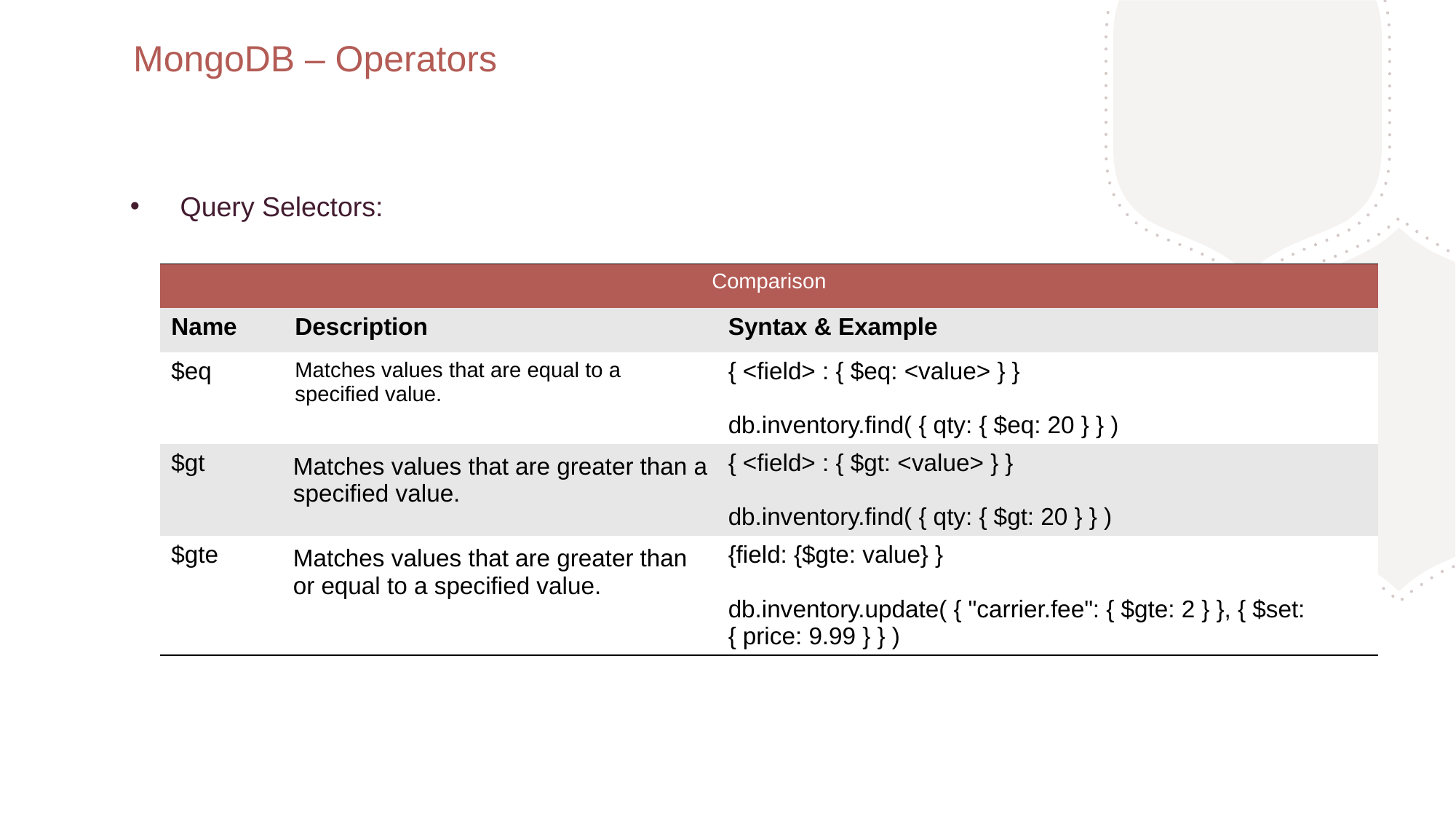

MongoDB – Operators
 Query Selectors:

| Comparison |  |  |
| --- | --- | --- |
| Name | Description | Syntax & Example |
| $eq | Matches values that are equal to a specified value. | { <field> : { $eq: <value> } } db.inventory.find( { qty: { $eq: 20 } } ) |
| $gt | Matches values that are greater than a specified value. | { <field> : { $gt: <value> } } db.inventory.find( { qty: { $gt: 20 } } ) |
| $gte | Matches values that are greater than or equal to a specified value. | {field: {$gte: value} } db.inventory.update( { "carrier.fee": { $gte: 2 } }, { $set: { price: 9.99 } } ) |